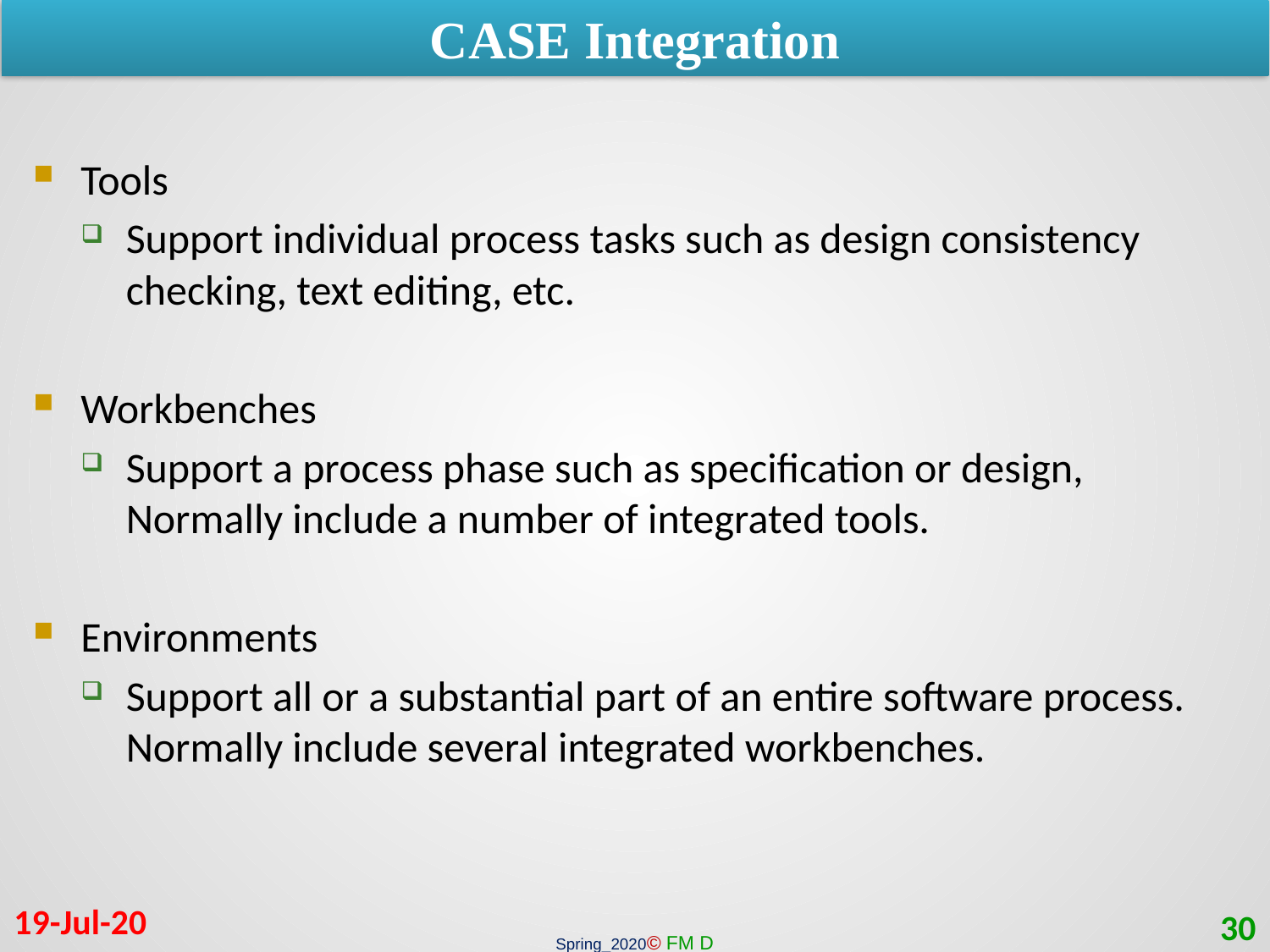

CASE Integration

Tools
Support individual process tasks such as design consistency checking, text editing, etc.

Workbenches
Support a process phase such as specification or design, Normally include a number of integrated tools.

Environments
Support all or a substantial part of an entire software process. Normally include several integrated workbenches.
19-Jul-20
30